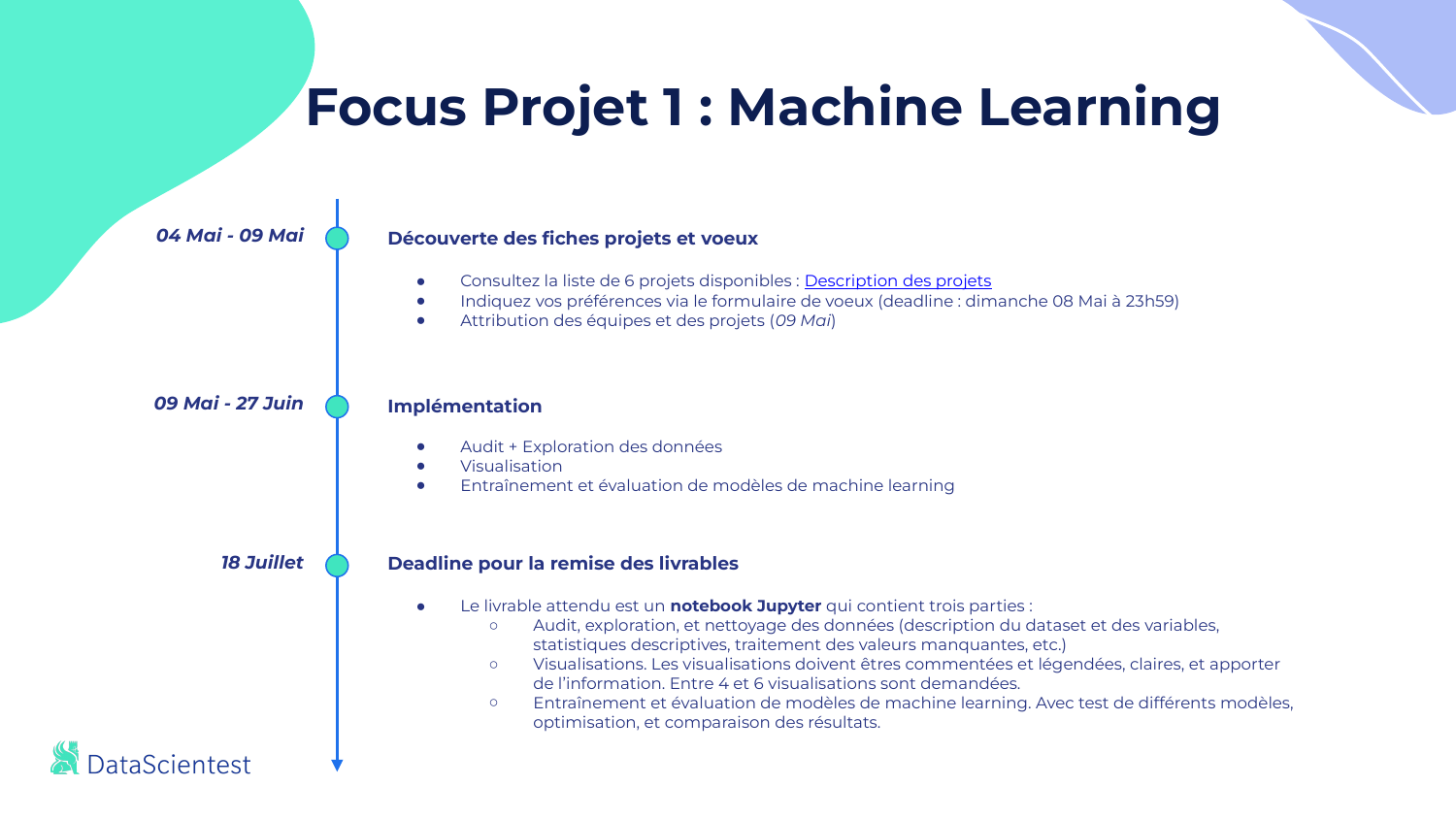

# Focus Projet 1 : Machine Learning
04 Mai - 09 Mai
Découverte des fiches projets et voeux

Consultez la liste de 6 projets disponibles : Description des projets
Indiquez vos préférences via le formulaire de voeux (deadline : dimanche 08 Mai à 23h59)
Attribution des équipes et des projets (09 Mai)

Implémentation

Audit + Exploration des données
Visualisation
Entraînement et évaluation de modèles de machine learning
09 Mai - 27 Juin

Deadline pour la remise des livrables

Le livrable attendu est un notebook Jupyter qui contient trois parties :
Audit, exploration, et nettoyage des données (description du dataset et des variables, statistiques descriptives, traitement des valeurs manquantes, etc.)
Visualisations. Les visualisations doivent êtres commentées et légendées, claires, et apporter de l’information. Entre 4 et 6 visualisations sont demandées.
Entraînement et évaluation de modèles de machine learning. Avec test de différents modèles, optimisation, et comparaison des résultats.
18 Juillet